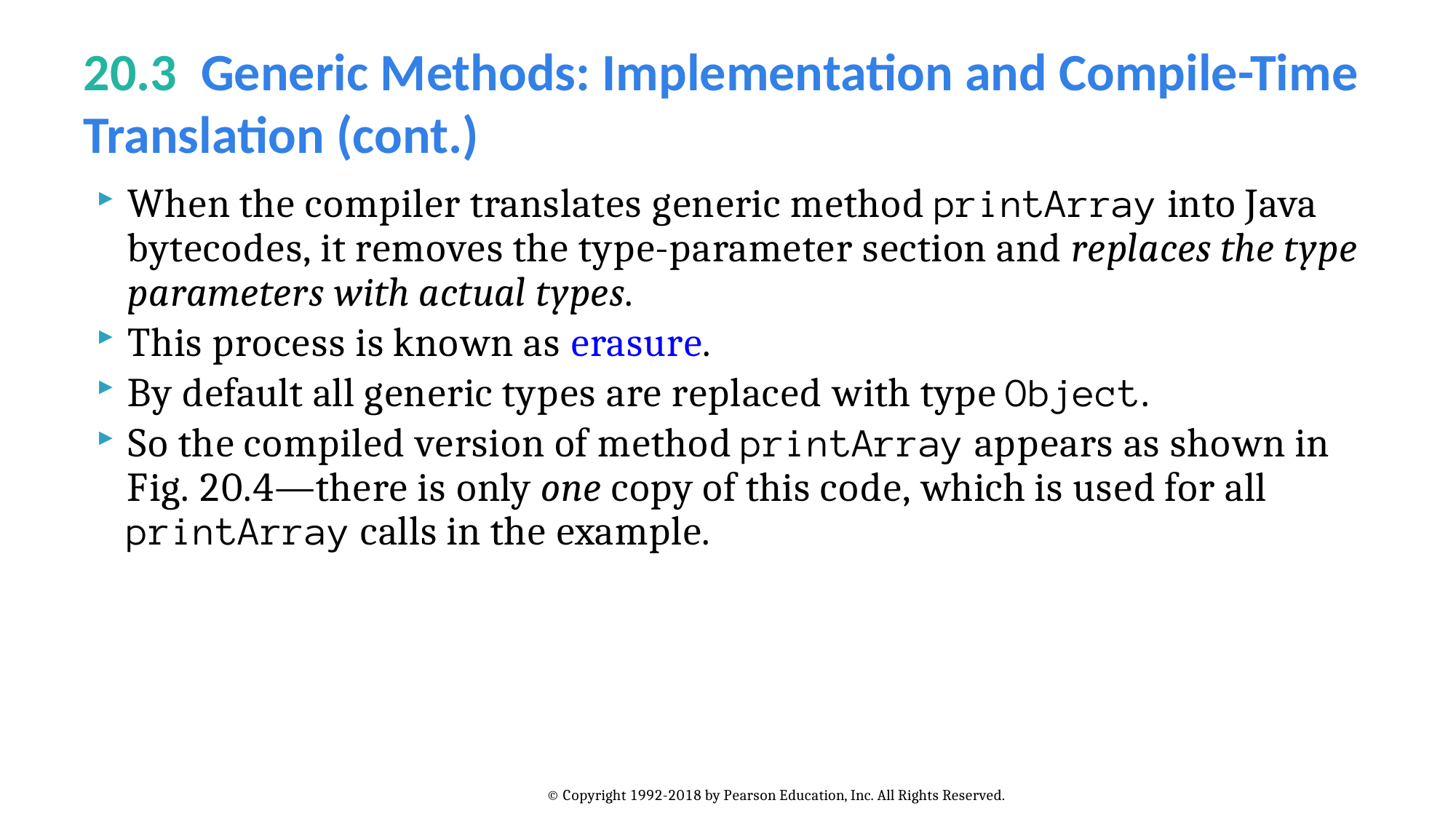

# 20.3  Generic Methods: Implementation and Compile-Time Translation (cont.)
When the compiler translates generic method printArray into Java bytecodes, it removes the type-parameter section and replaces the type parameters with actual types.
This process is known as erasure.
By default all generic types are replaced with type Object.
So the compiled version of method printArray appears as shown in Fig. 20.4—there is only one copy of this code, which is used for all printArray calls in the example.
© Copyright 1992-2018 by Pearson Education, Inc. All Rights Reserved.